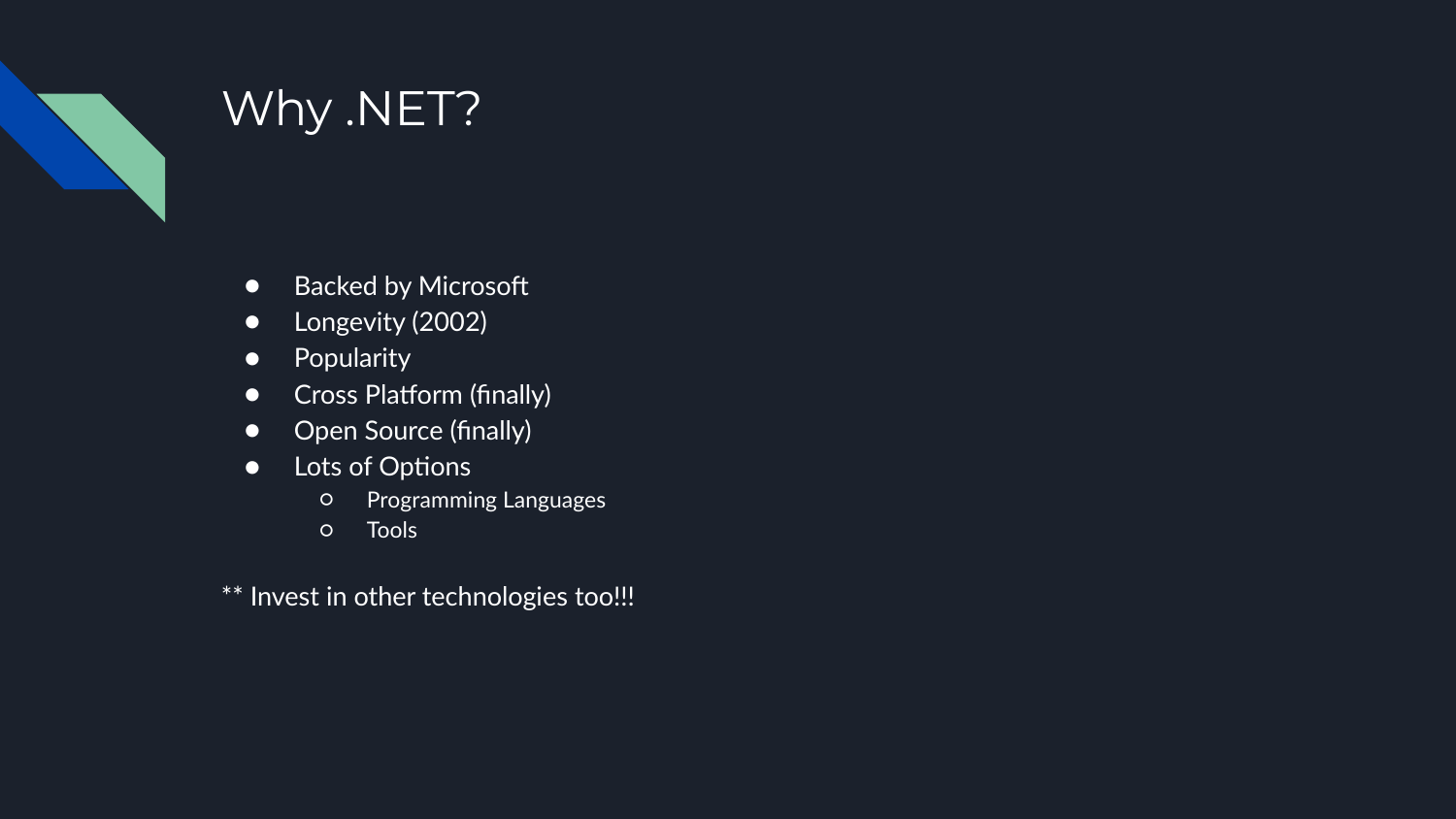

# Why .NET?
Backed by Microsoft
Longevity (2002)
Popularity
Cross Platform (finally)
Open Source (finally)
Lots of Options
Programming Languages
Tools
** Invest in other technologies too!!!